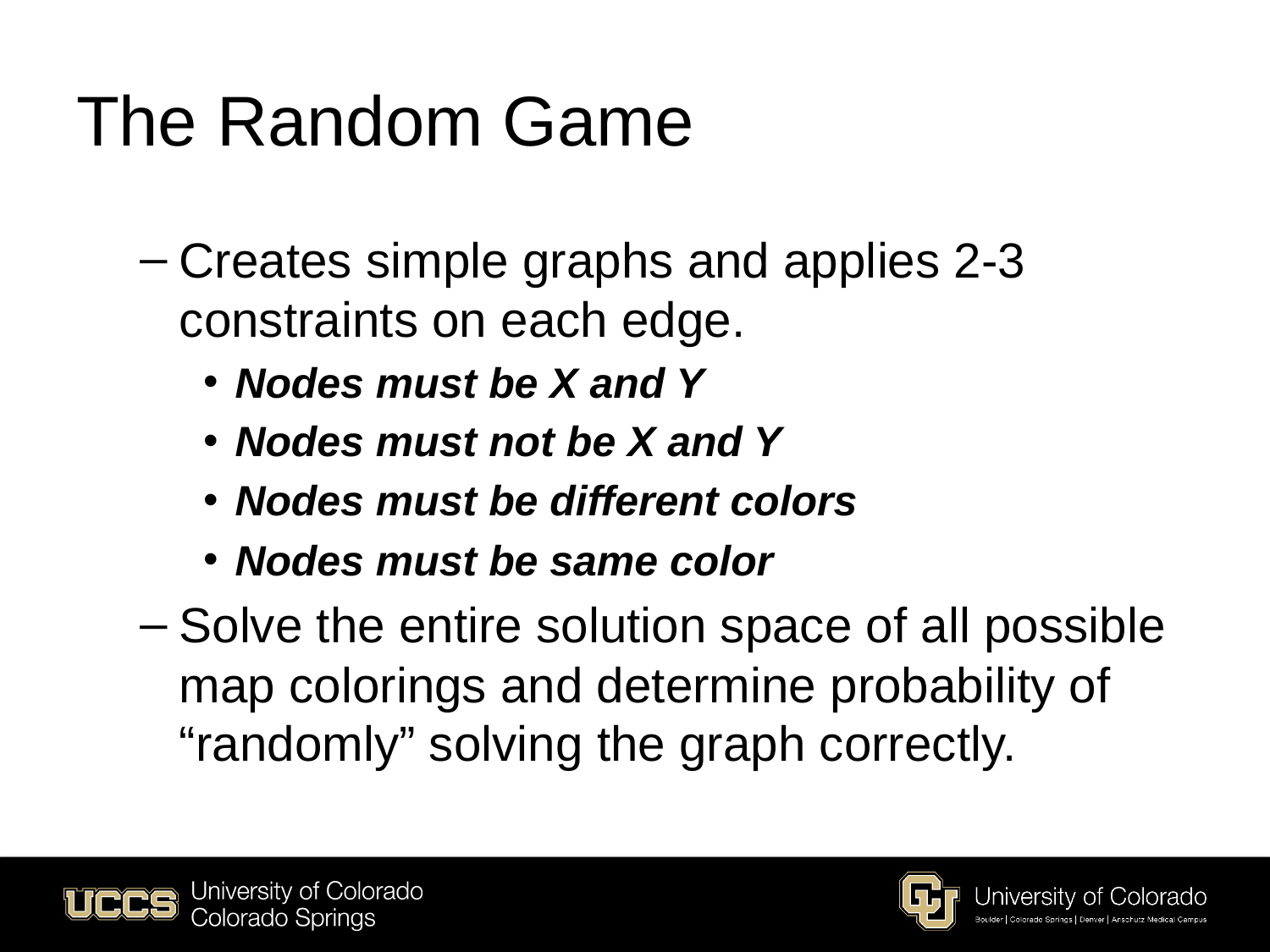

# The Random Game
Creates simple graphs and applies 2-3 constraints on each edge.
Nodes must be X and Y
Nodes must not be X and Y
Nodes must be different colors
Nodes must be same color
Solve the entire solution space of all possible map colorings and determine probability of “randomly” solving the graph correctly.